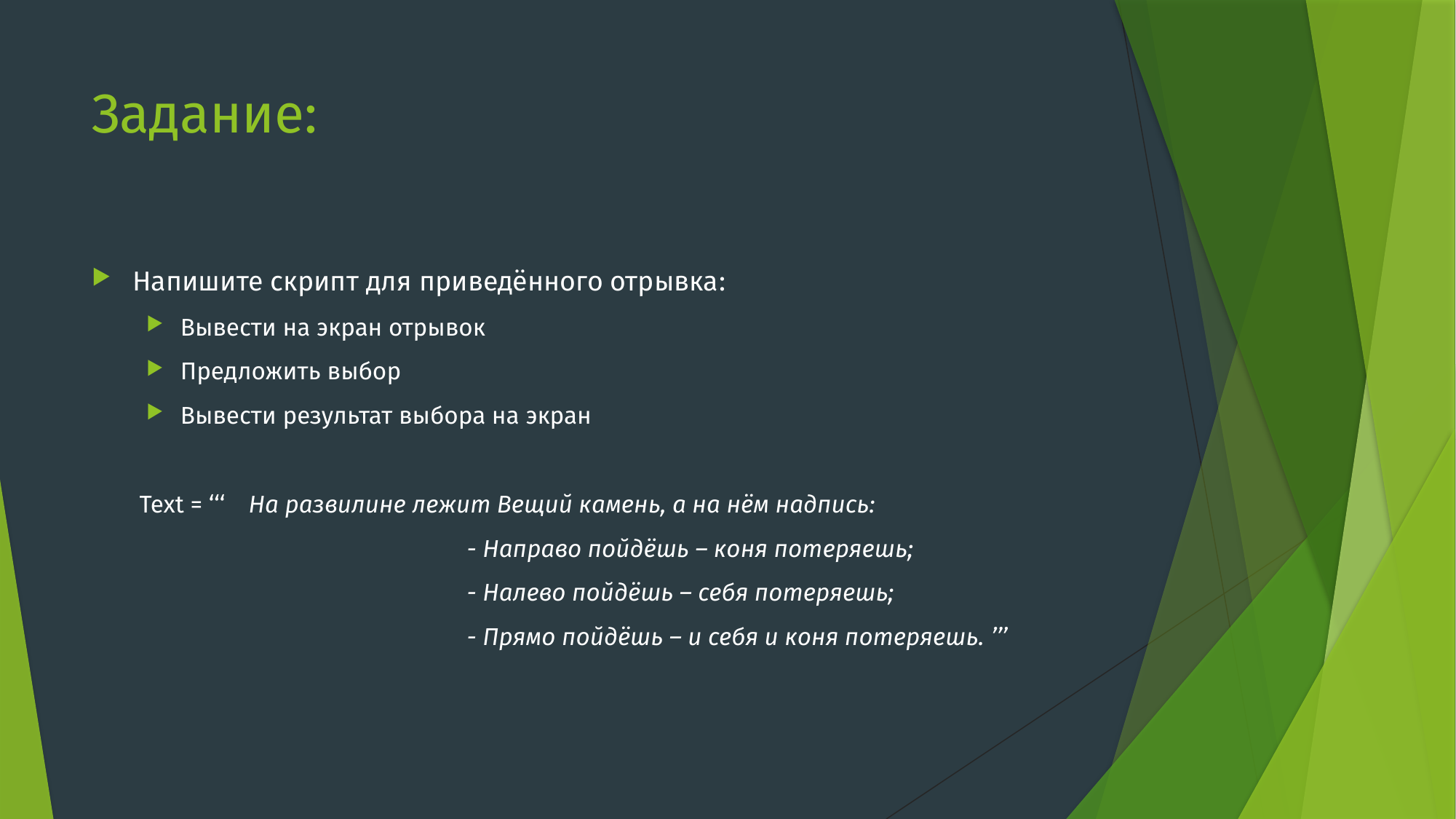

# Задание:
Напишите скрипт для приведённого отрывка:
Вывести на экран отрывок
Предложить выбор
Вывести результат выбора на экран

Text = ‘‘‘	На развилине лежит Вещий камень, а на нём надпись:
			- Направо пойдёшь – коня потеряешь;
			- Налево пойдёшь – себя потеряешь;
			- Прямо пойдёшь – и себя и коня потеряешь. ’’’